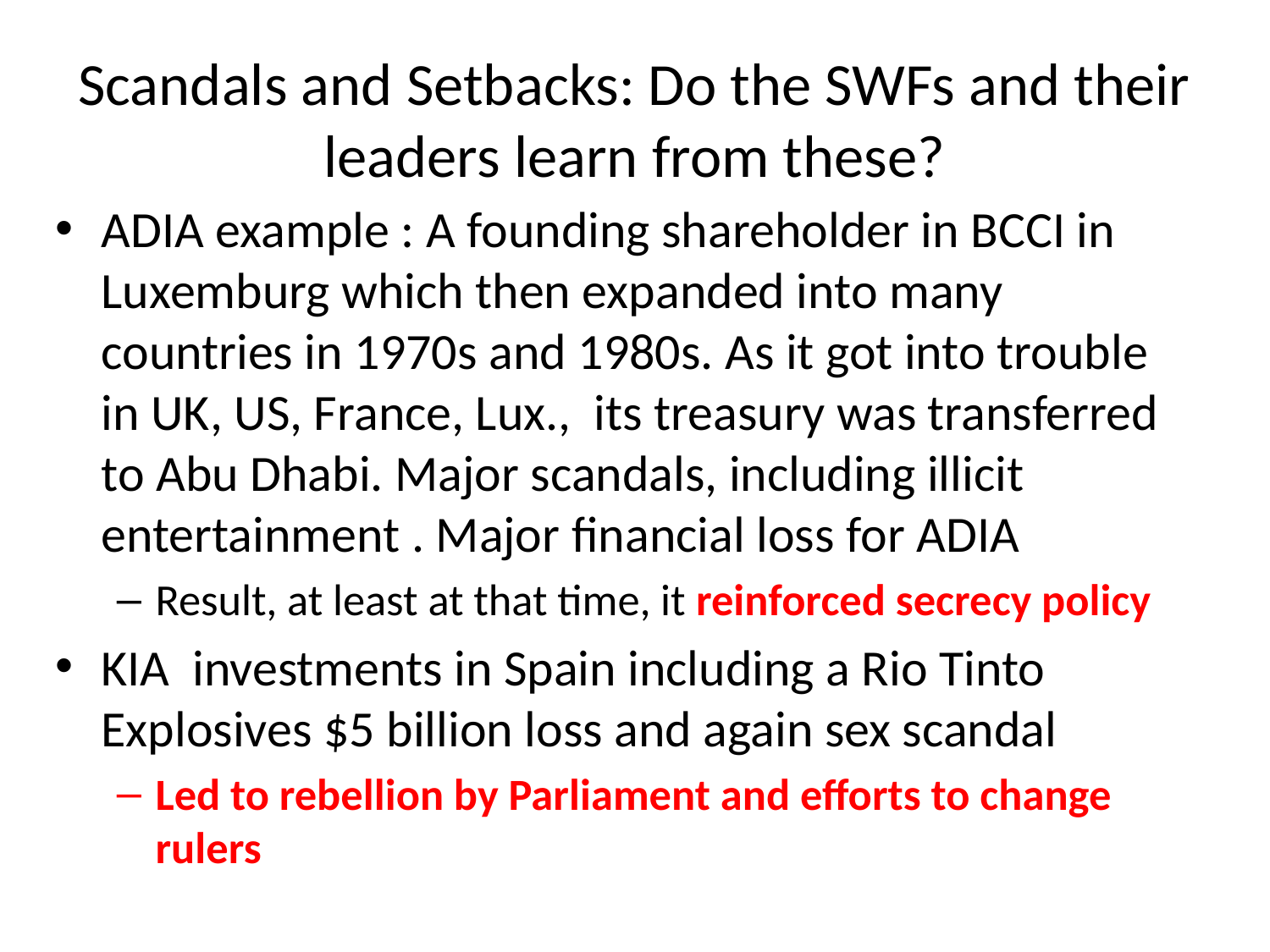

# Scandals and Setbacks: Do the SWFs and their leaders learn from these?
ADIA example : A founding shareholder in BCCI in Luxemburg which then expanded into many countries in 1970s and 1980s. As it got into trouble in UK, US, France, Lux.,  its treasury was transferred to Abu Dhabi. Major scandals, including illicit entertainment . Major financial loss for ADIA
Result, at least at that time, it reinforced secrecy policy
KIA  investments in Spain including a Rio Tinto Explosives $5 billion loss and again sex scandal
Led to rebellion by Parliament and efforts to change rulers